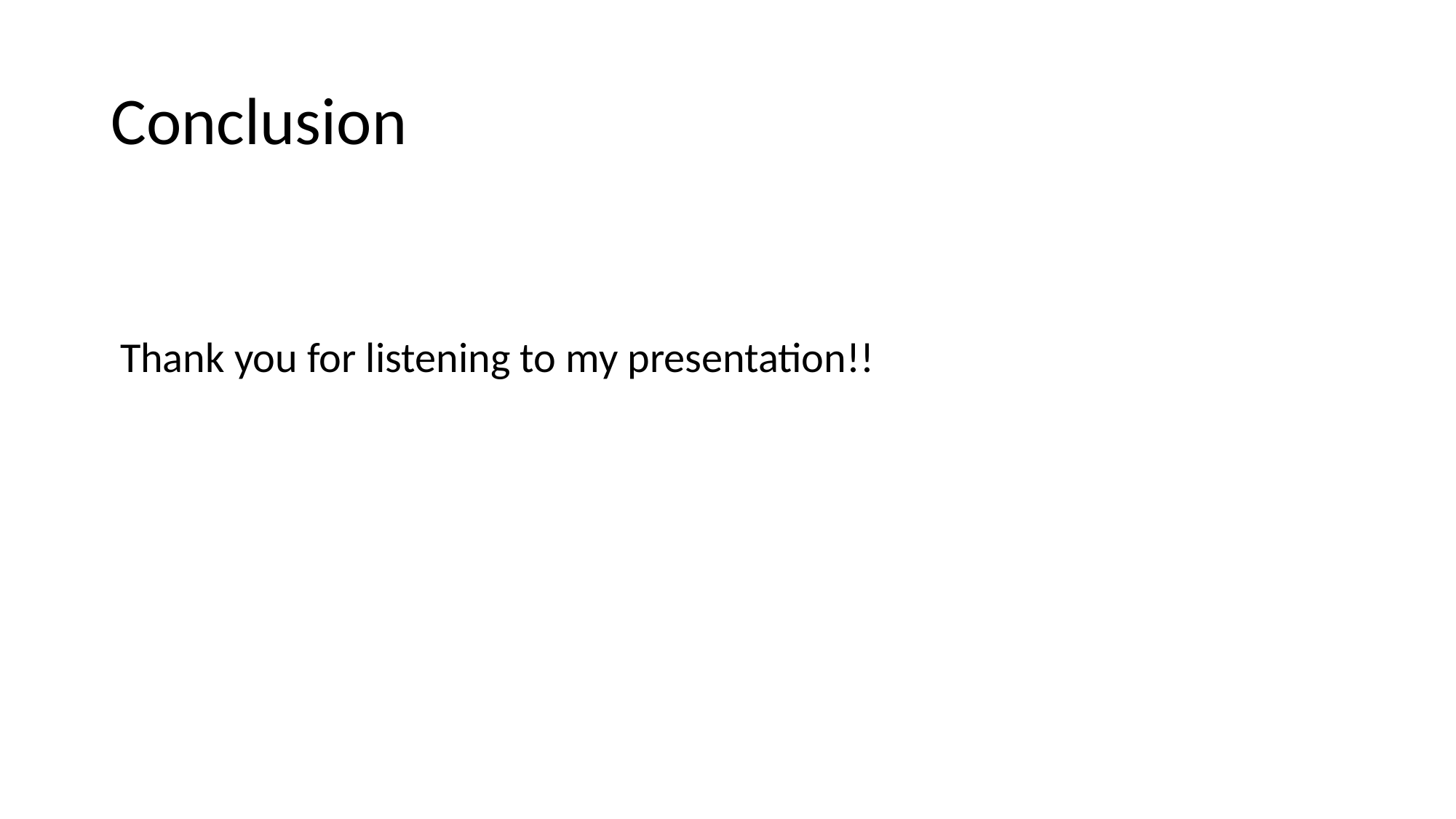

# Conclusion
	Thank you for listening to my presentation!!